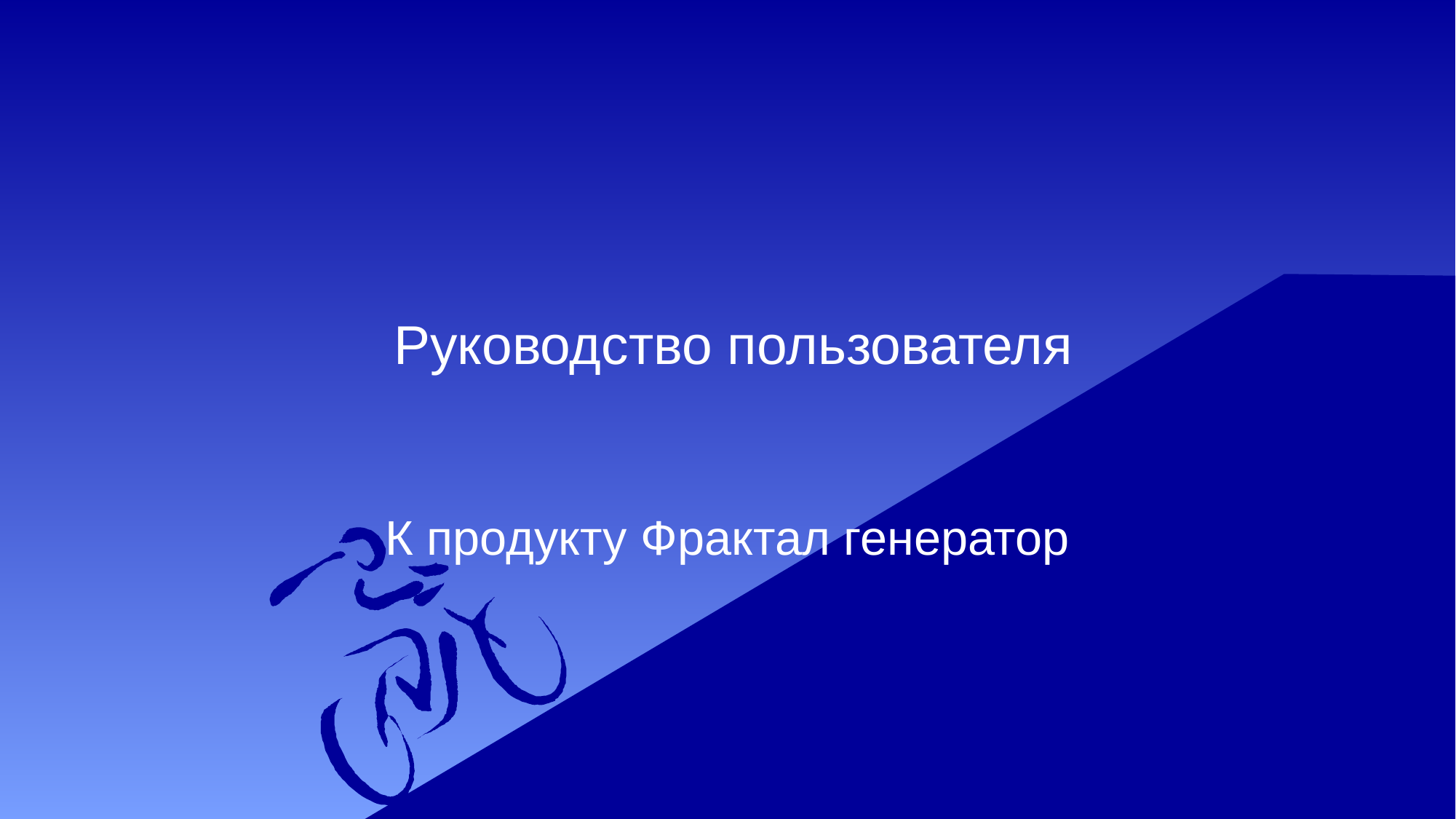

# Руководство пользователя
К продукту Фрактал генератор